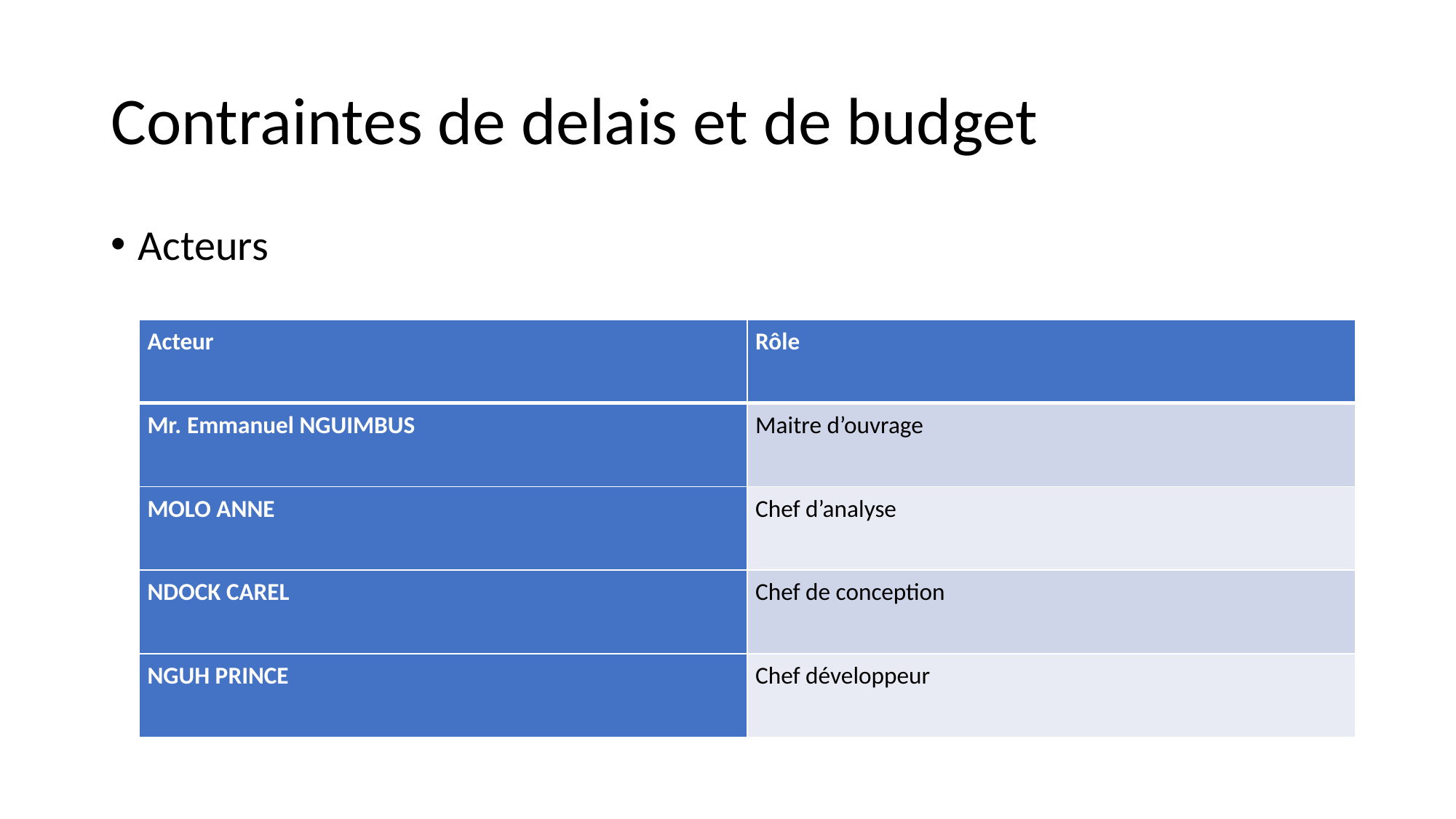

# Contraintes de delais et de budget
Acteurs

| Acteur | Rôle |
| --- | --- |
| Mr. Emmanuel NGUIMBUS | Maitre d’ouvrage |
| MOLO ANNE | Chef d’analyse |
| NDOCK CAREL | Chef de conception |
| NGUH PRINCE | Chef développeur |